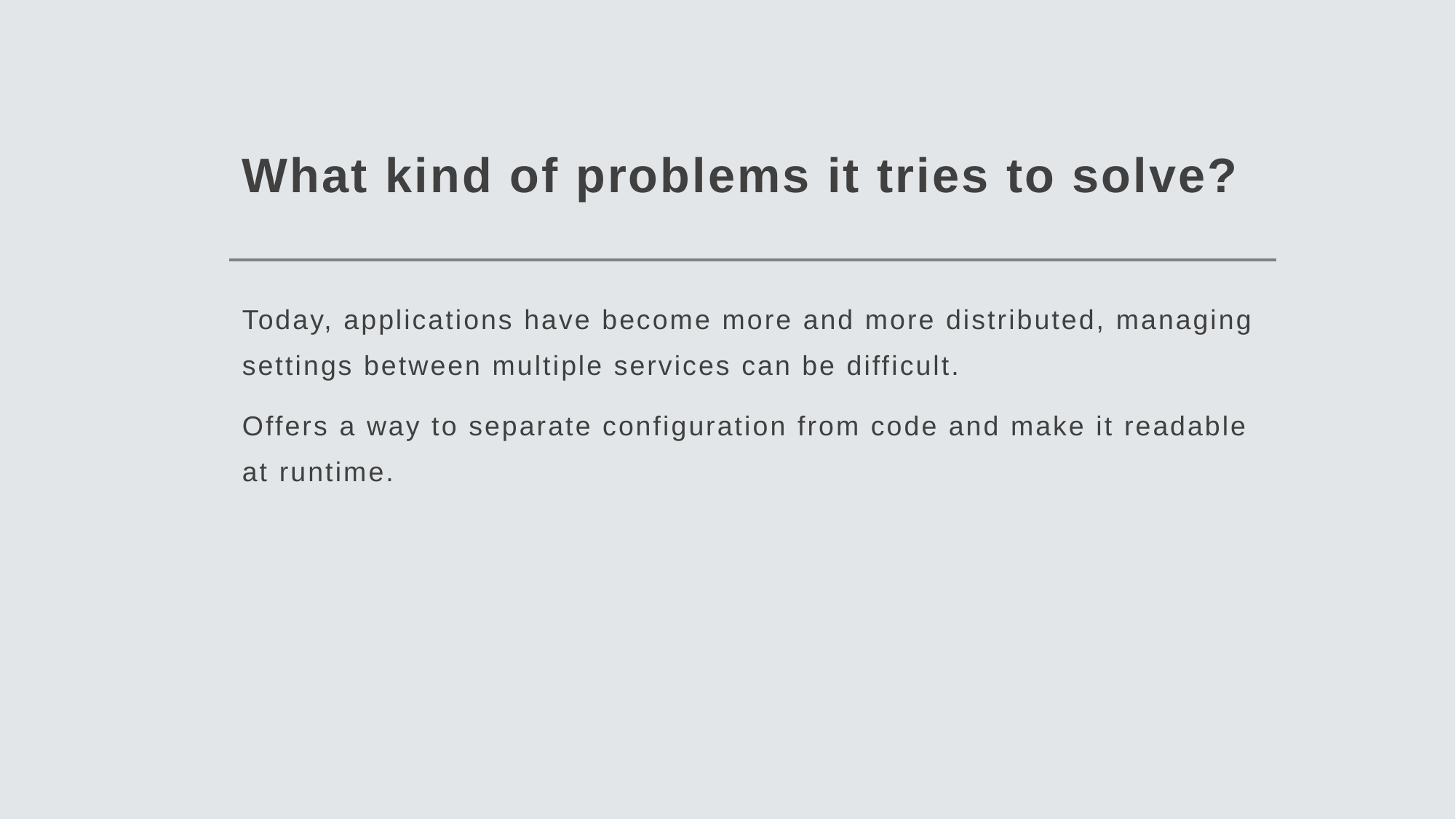

# What kind of problems it tries to solve?
Today, applications have become more and more distributed, managing settings between multiple services can be difficult.
Offers a way to separate configuration from code and make it readable at runtime.